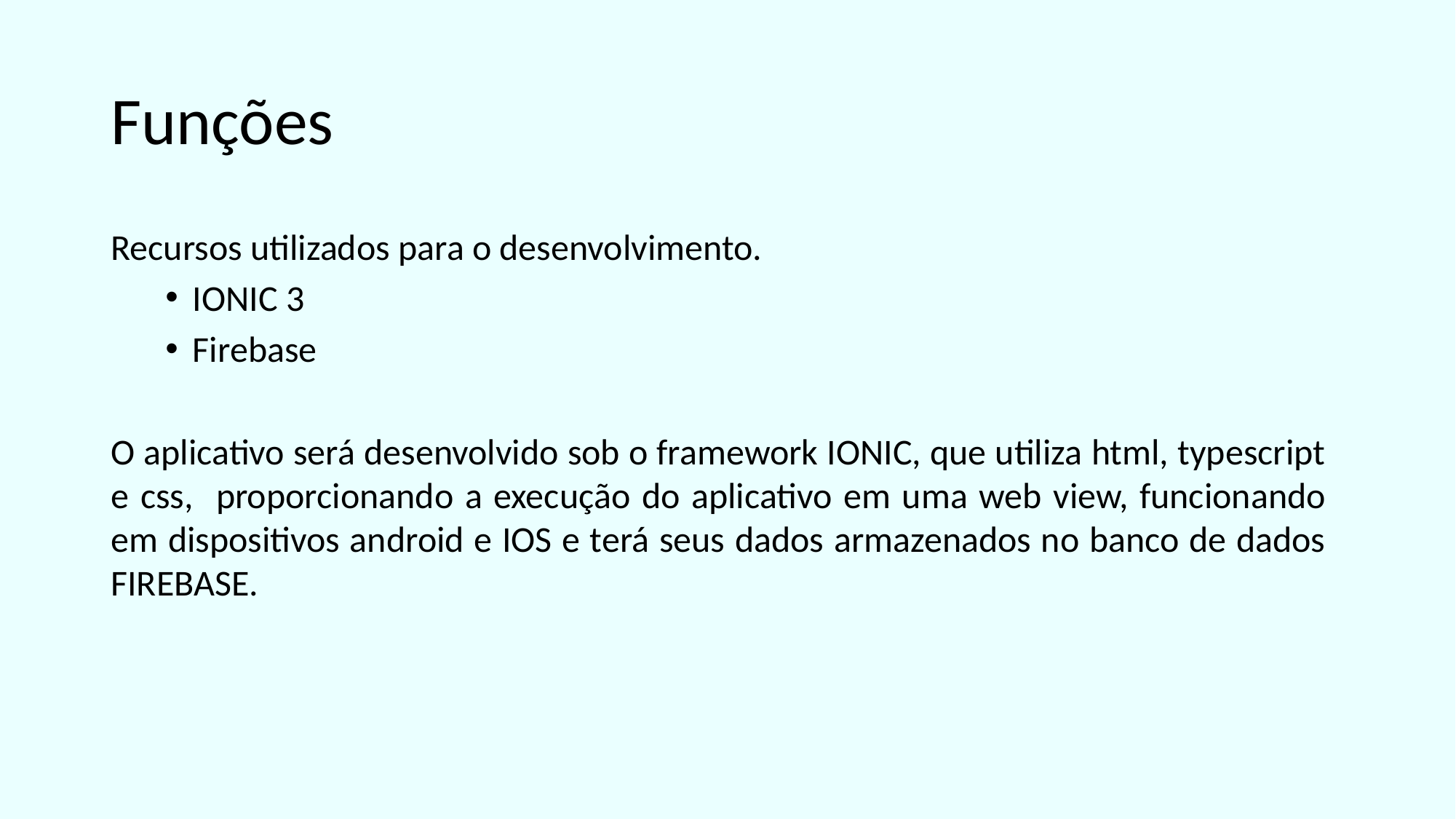

# Funções
Recursos utilizados para o desenvolvimento.
IONIC 3
Firebase

O aplicativo será desenvolvido sob o framework IONIC, que utiliza html, typescript e css,  proporcionando a execução do aplicativo em uma web view, funcionando em dispositivos android e IOS e terá seus dados armazenados no banco de dados FIREBASE.